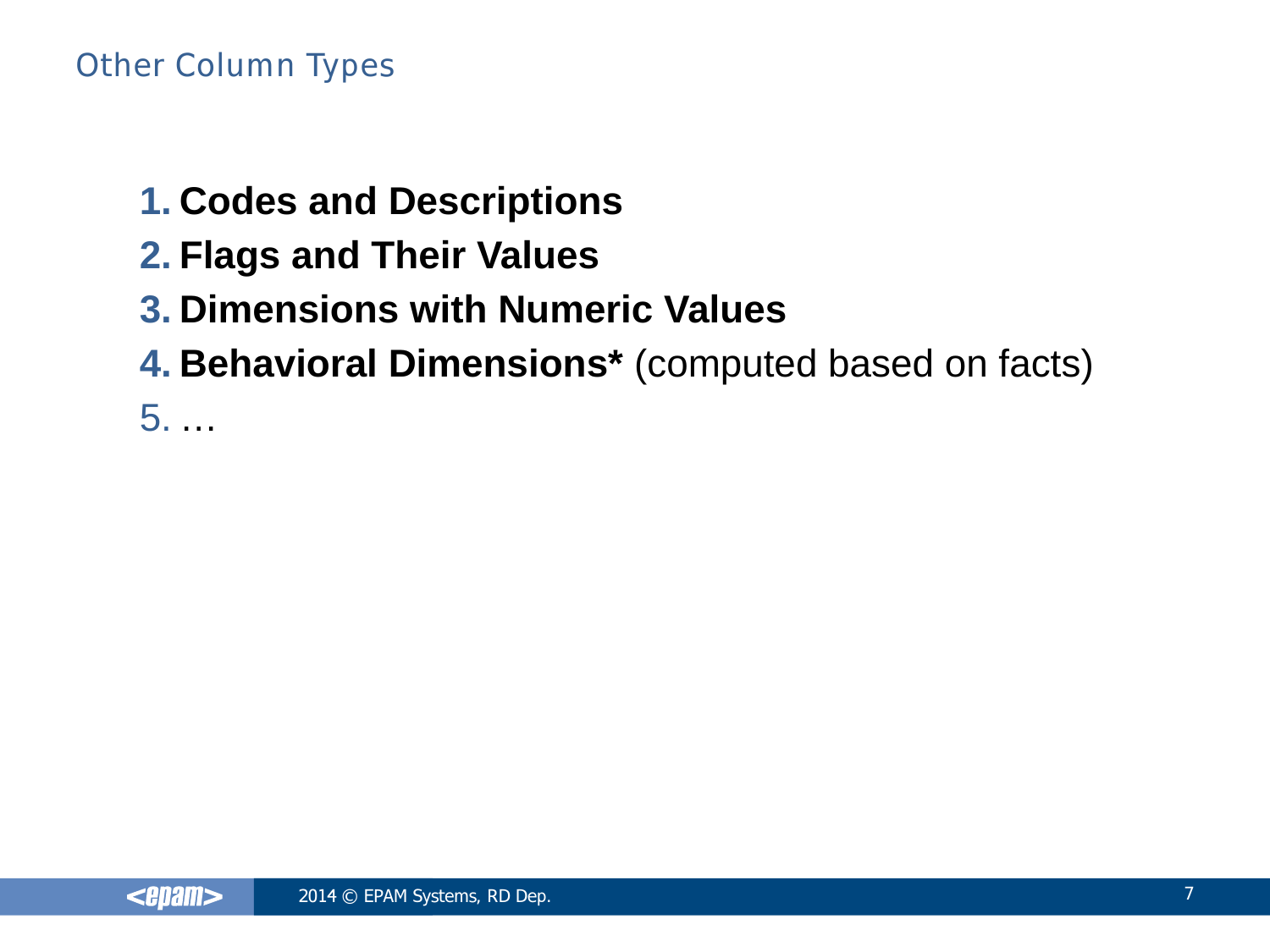

# Other Column Types
Codes and Descriptions
Flags and Their Values
Dimensions with Numeric Values
Behavioral Dimensions* (computed based on facts)
…

7
2014 © EPAM Systems, RD Dep.